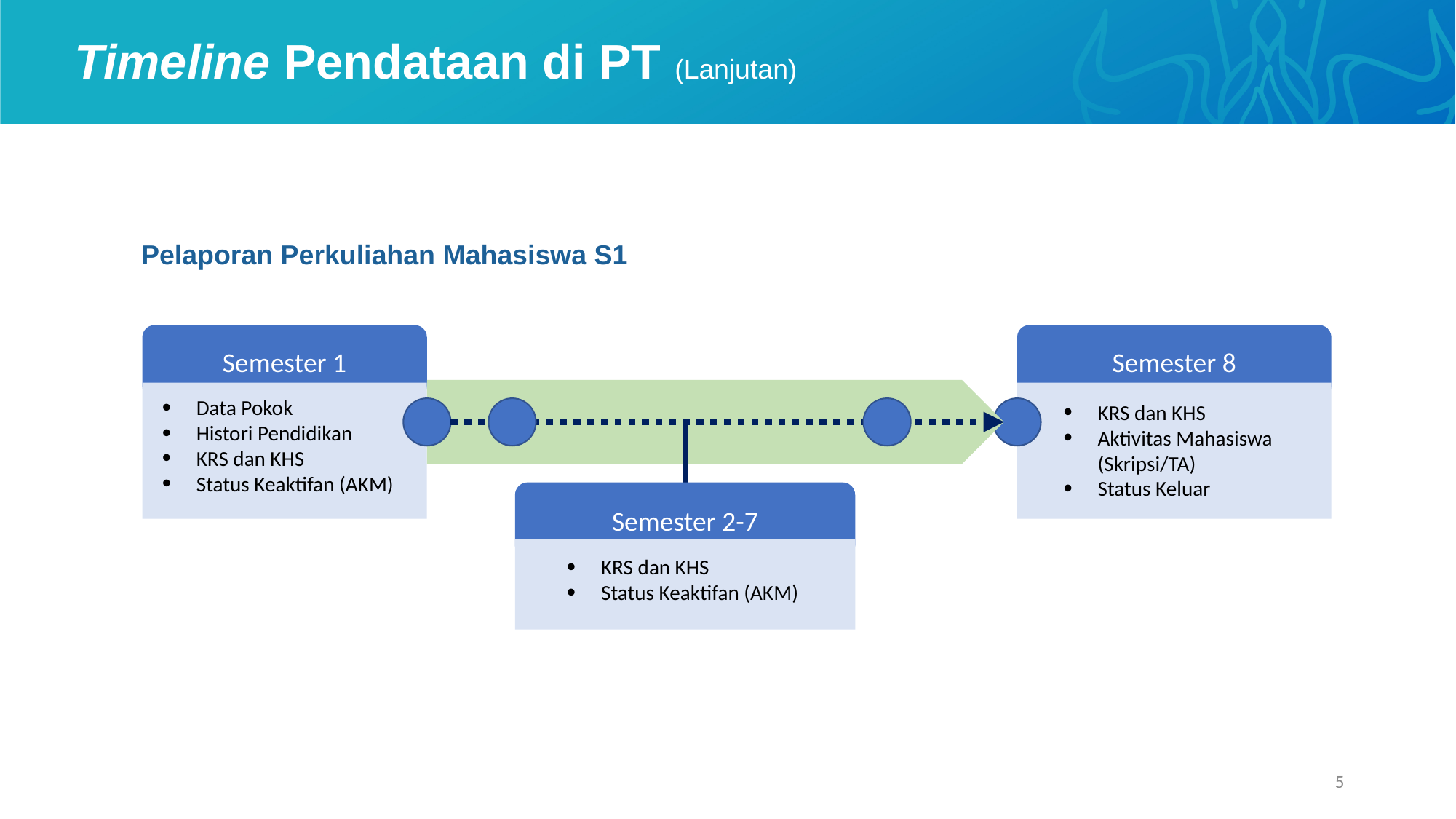

# Timeline Pendataan di PT (Lanjutan)
Pelaporan Perkuliahan Mahasiswa S1
Semester 1

Data Pokok
Histori Pendidikan
KRS dan KHS
Status Keaktifan (AKM)
Semester 8

Data Pokok
Aktifitas Mahasiswa (Skripsi/TA)
Status Keluar
KRS dan KHS
Aktivitas Mahasiswa (Skripsi/TA)
Status Keluar

Semester 2-7

KRS dan KHS
Status Keaktifan (AKM)
5